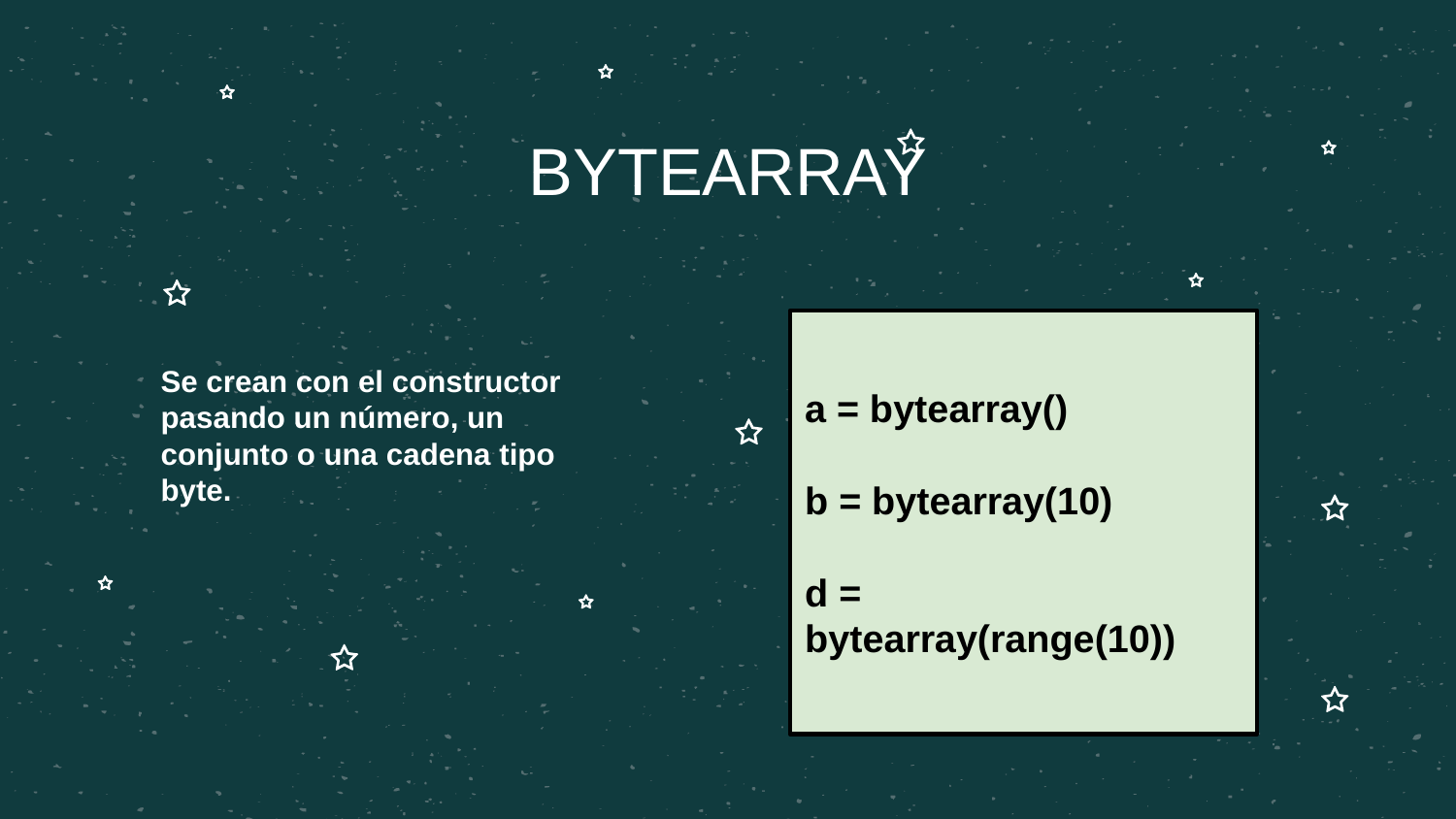

# BYTEARRAY
Se crean con el constructor pasando un número, un conjunto o una cadena tipo byte.
a = bytearray()

b = bytearray(10)

d = bytearray(range(10))